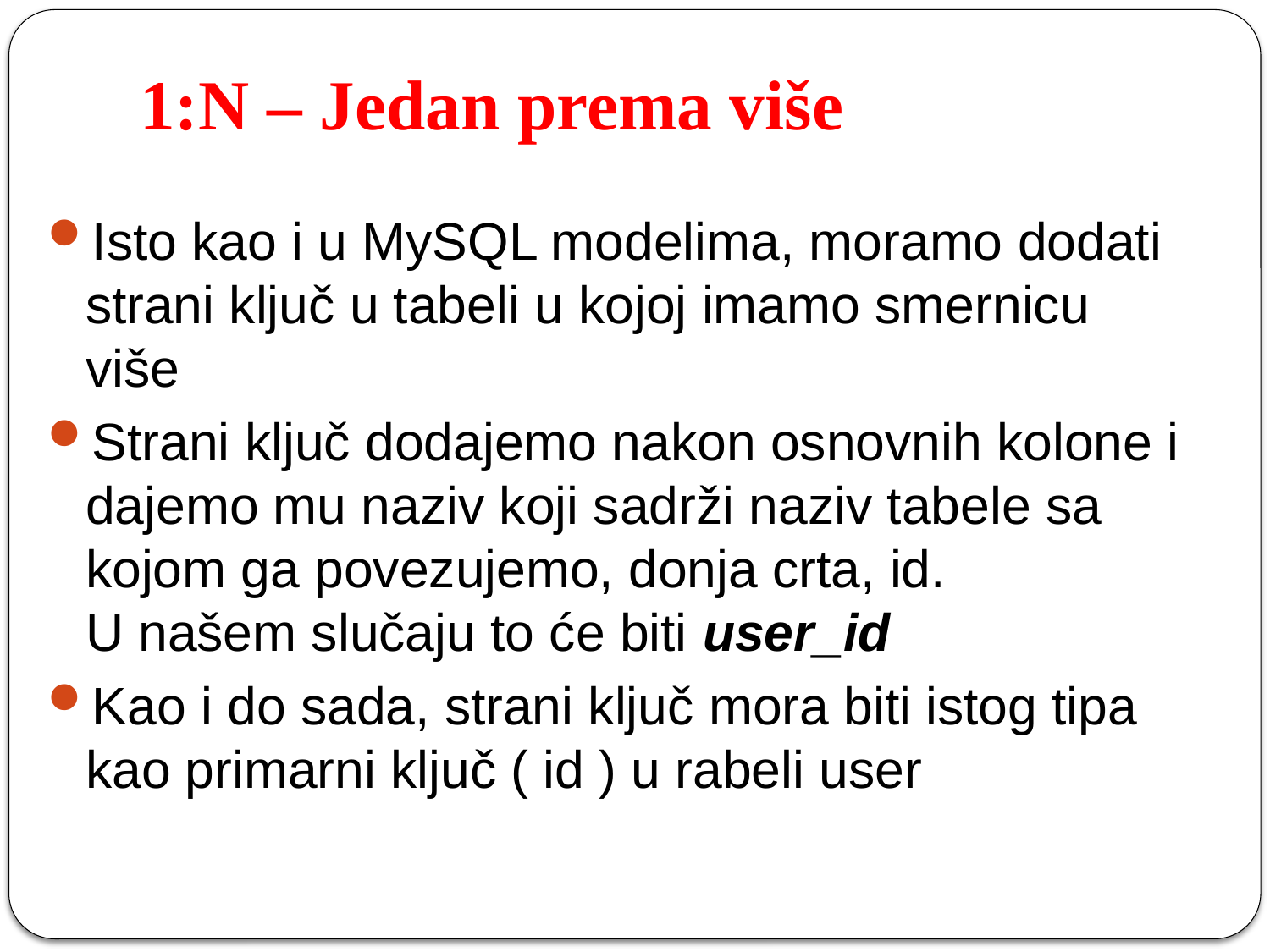

# 1:N – Jedan prema više
Isto kao i u MySQL modelima, moramo dodati strani ključ u tabeli u kojoj imamo smernicu više
Strani ključ dodajemo nakon osnovnih kolone i dajemo mu naziv koji sadrži naziv tabele sa kojom ga povezujemo, donja crta, id.
U našem slučaju to će biti user_id
Kao i do sada, strani ključ mora biti istog tipa kao primarni ključ ( id ) u rabeli user